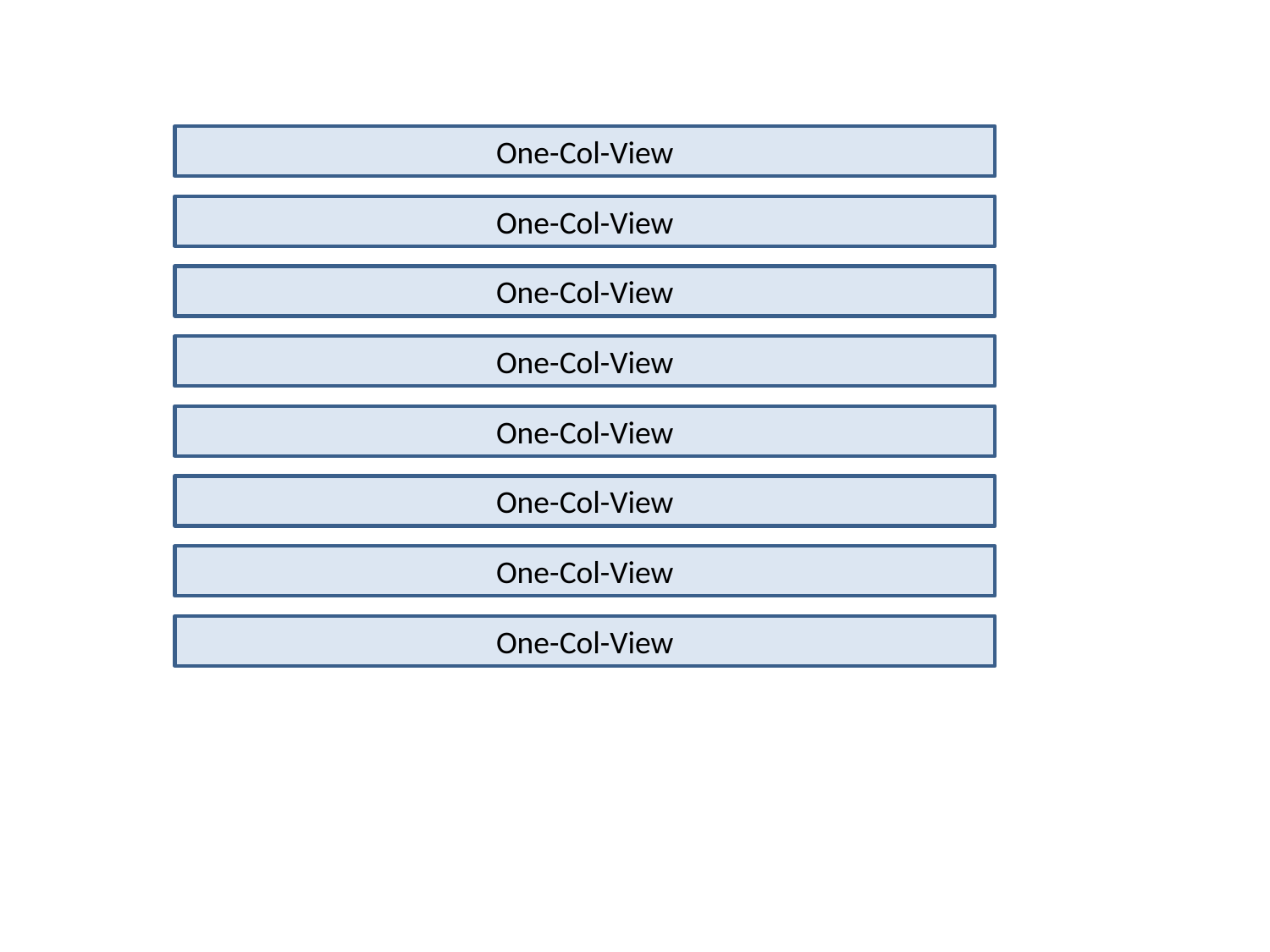

One-Col-View
One-Col-View
One-Col-View
One-Col-View
One-Col-View
One-Col-View
One-Col-View
One-Col-View